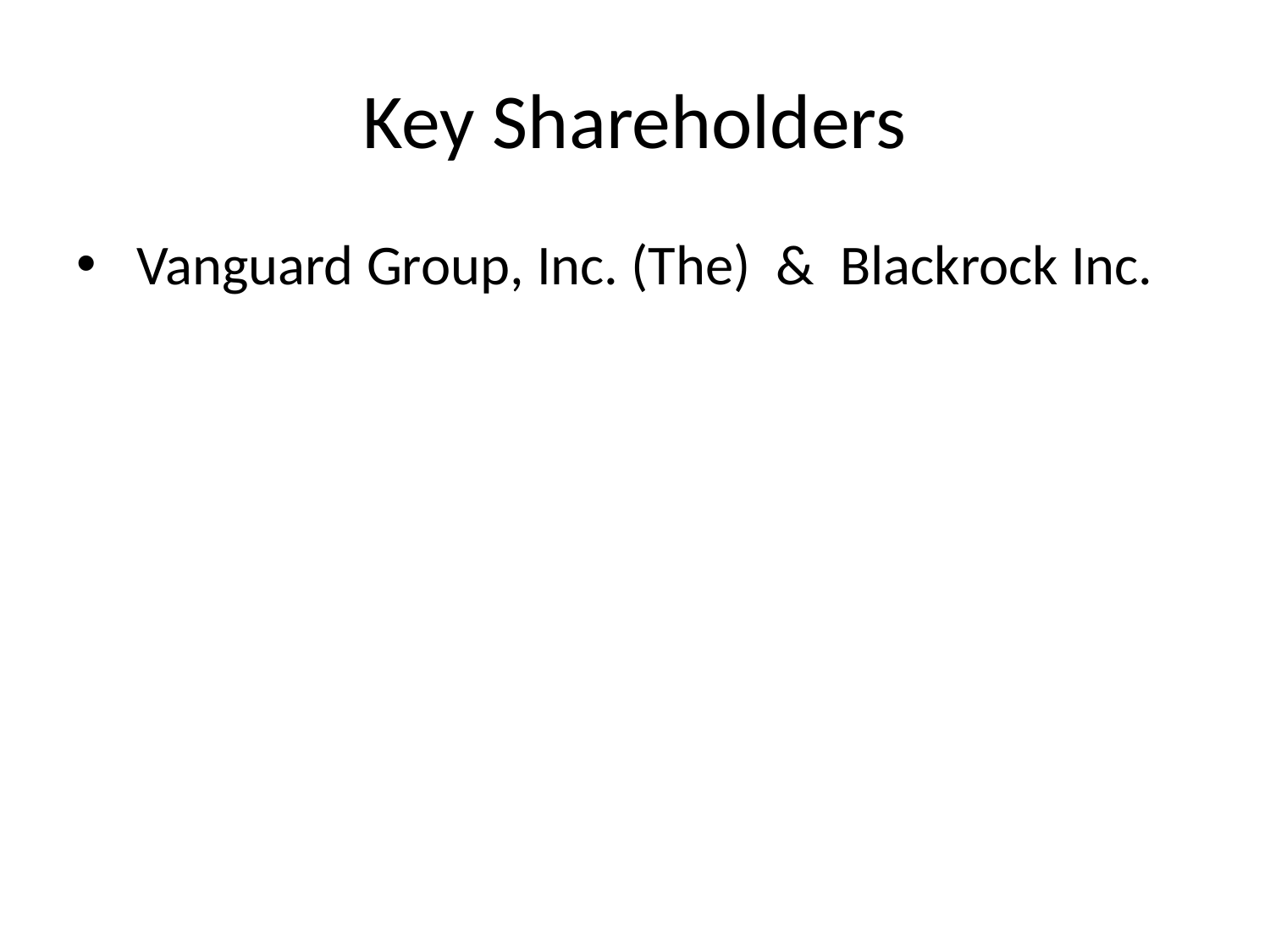

# Key Shareholders
 Vanguard Group, Inc. (The)  &  Blackrock Inc.